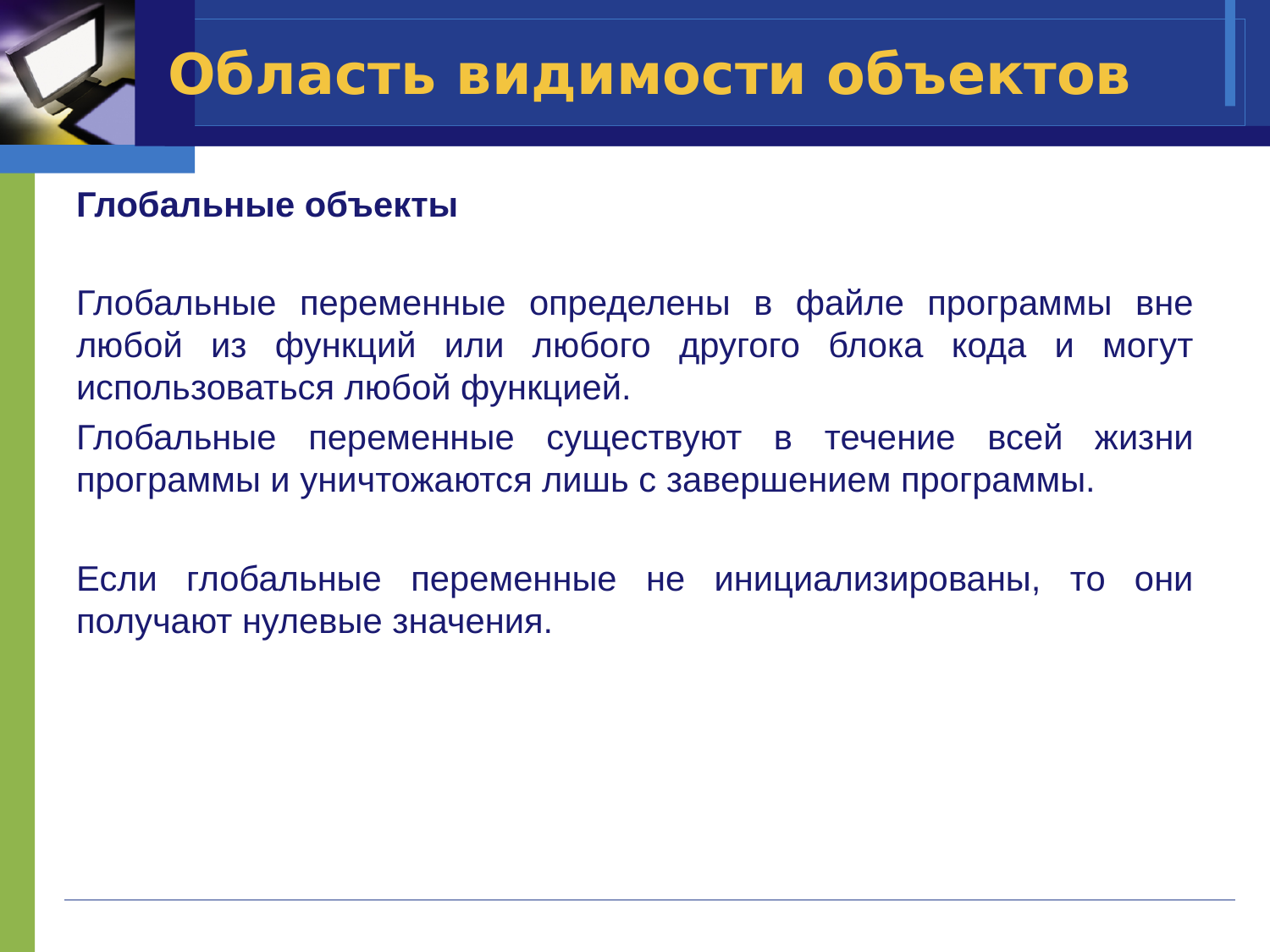

# Область видимости объектов
Глобальные объекты

Глобальные переменные определены в файле программы вне любой из функций или любого другого блока кода и могут использоваться любой функцией.
Глобальные переменные существуют в течение всей жизни программы и уничтожаются лишь с завершением программы.

Если глобальные переменные не инициализированы, то они получают нулевые значения.